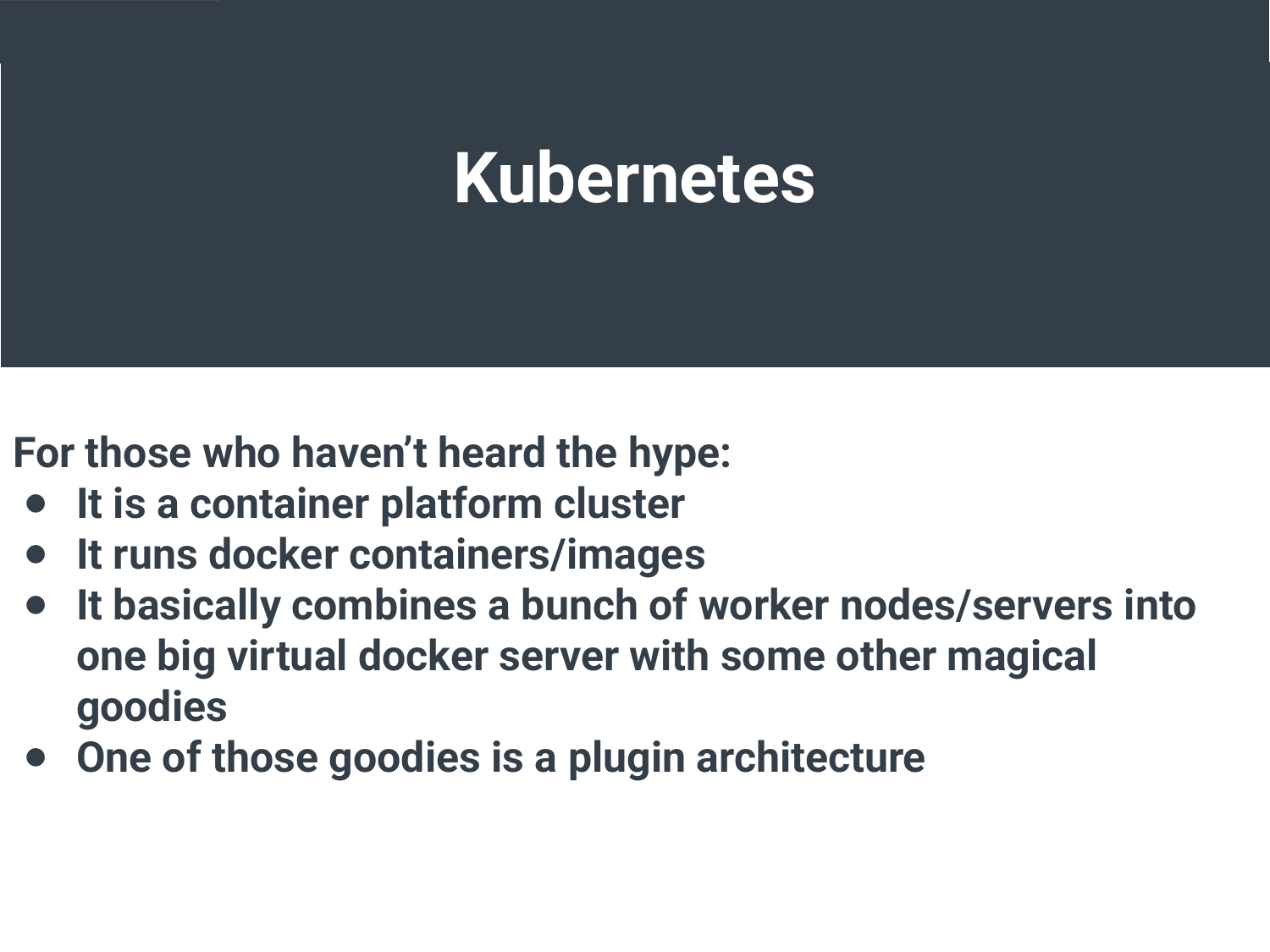

Kubernetes
For those who haven’t heard the hype:
It is a container platform cluster
It runs docker containers/images
It basically combines a bunch of worker nodes/servers into one big virtual docker server with some other magical goodies
One of those goodies is a plugin architecture